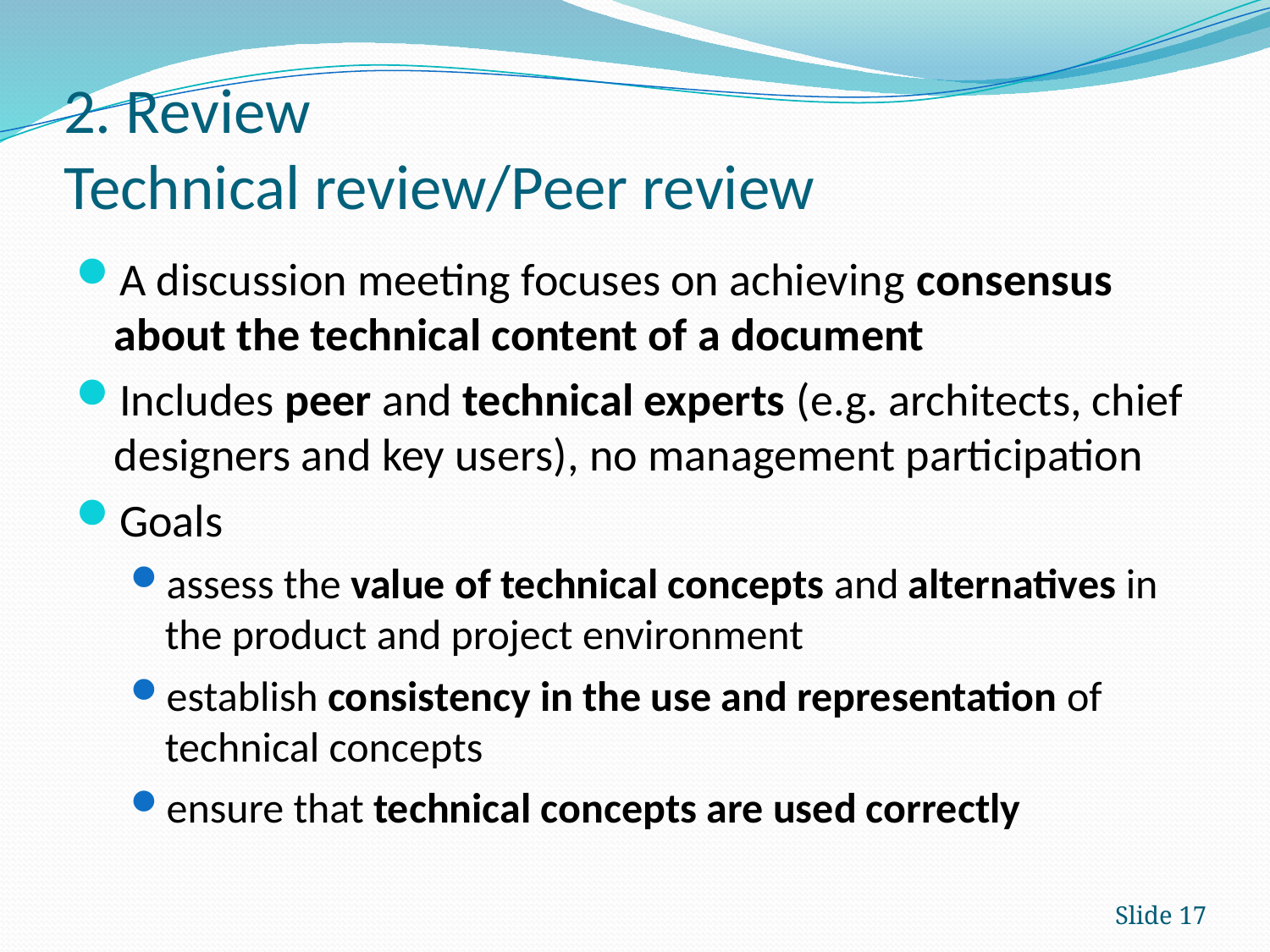

# 2. Review Technical review/Peer review
A discussion meeting focuses on achieving consensus about the technical content of a document
Includes peer and technical experts (e.g. architects, chief designers and key users), no management participation
Goals
assess the value of technical concepts and alternatives in the product and project environment
establish consistency in the use and representation of technical concepts
ensure that technical concepts are used correctly
Slide 17